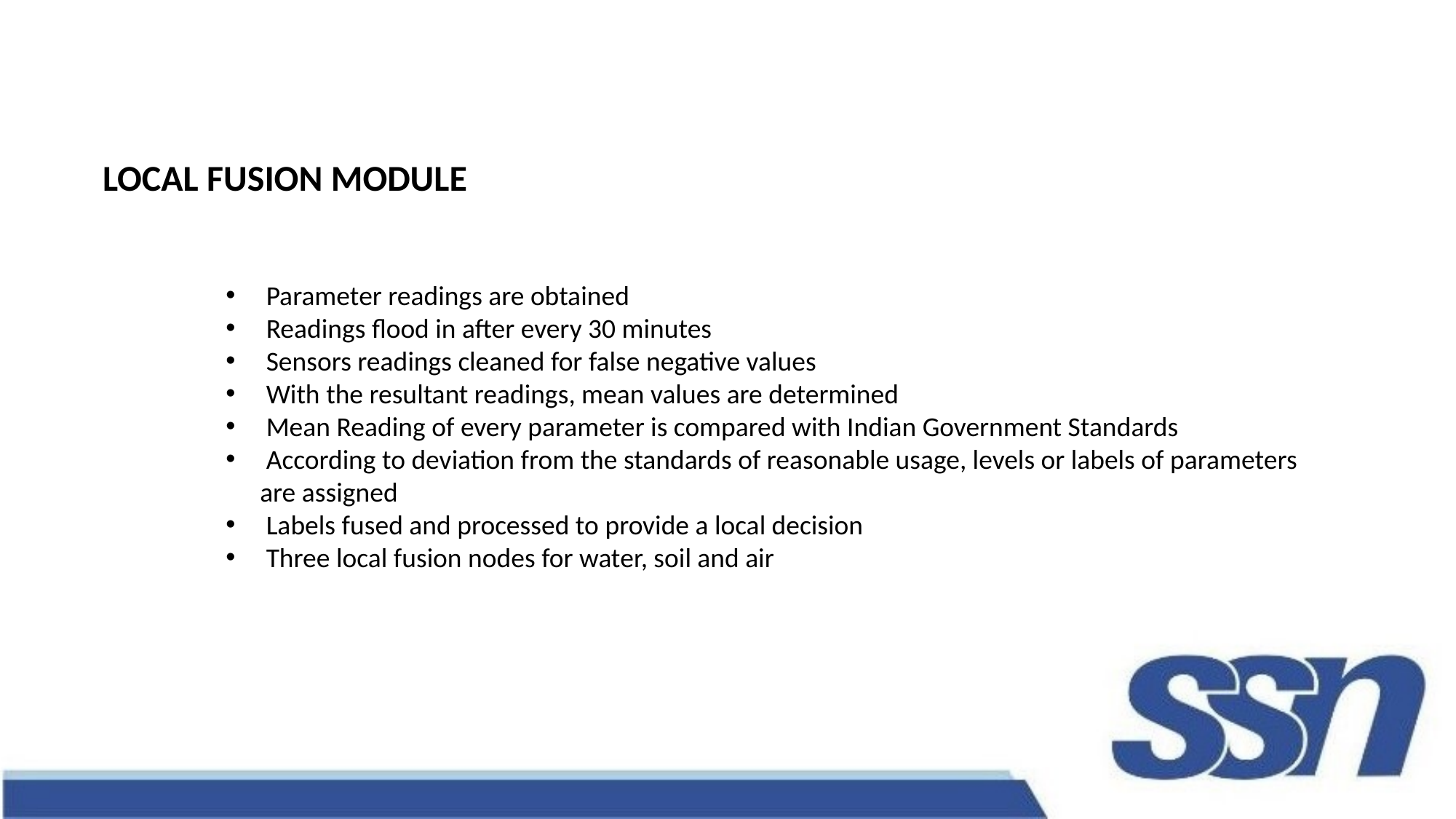

LOCAL FUSION MODULE
 Parameter readings are obtained
 Readings flood in after every 30 minutes
 Sensors readings cleaned for false negative values
 With the resultant readings, mean values are determined
 Mean Reading of every parameter is compared with Indian Government Standards
 According to deviation from the standards of reasonable usage, levels or labels of parameters are assigned
 Labels fused and processed to provide a local decision
 Three local fusion nodes for water, soil and air